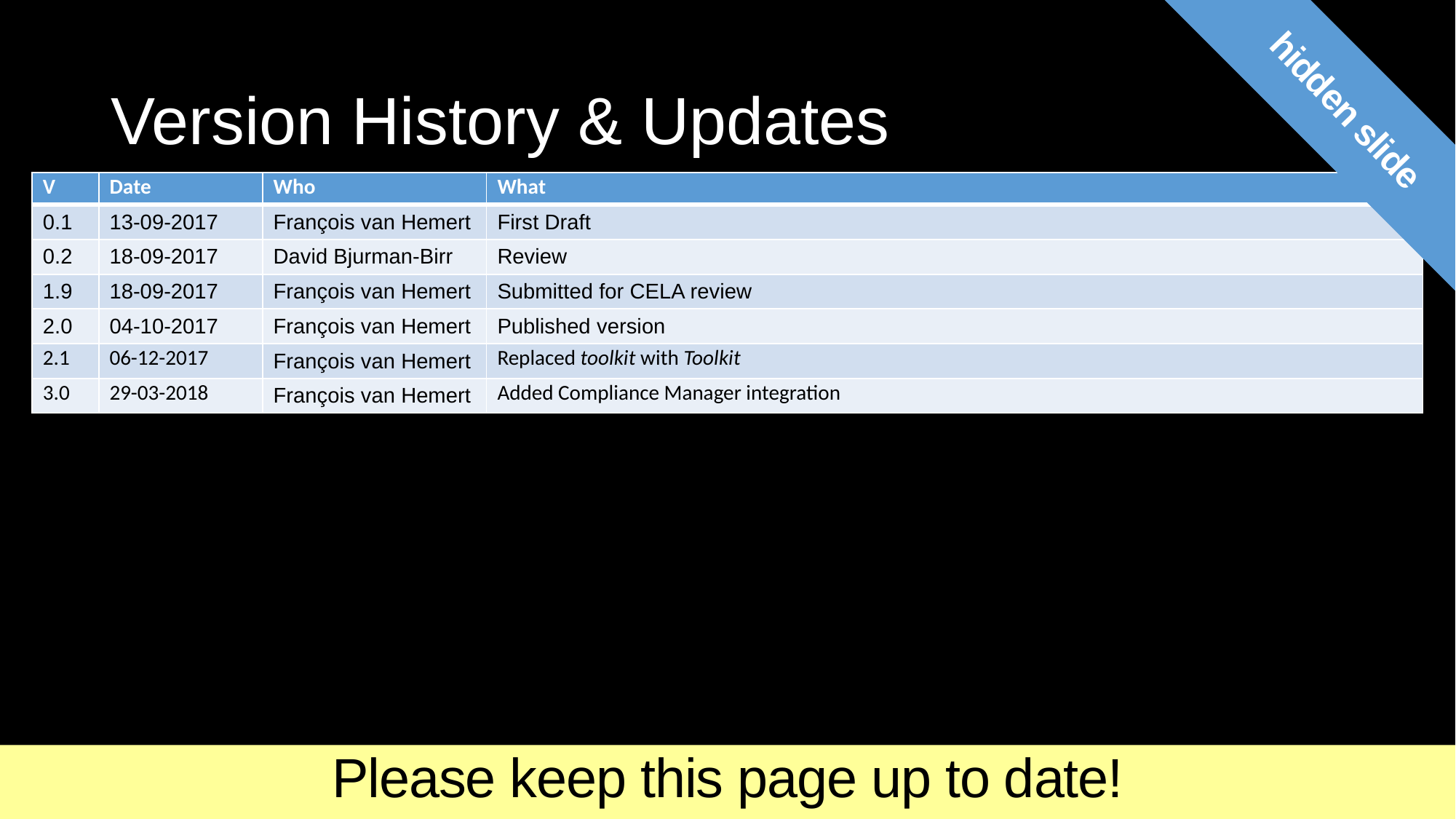

hidden slide
# Version History & Updates
| V | Date | Who | What |
| --- | --- | --- | --- |
| 0.1 | 13-09-2017 | François van Hemert | First Draft |
| 0.2 | 18-09-2017 | David Bjurman-Birr | Review |
| 1.9 | 18-09-2017 | François van Hemert | Submitted for CELA review |
| 2.0 | 04-10-2017 | François van Hemert | Published version |
| 2.1 | 06-12-2017 | François van Hemert | Replaced toolkit with Toolkit |
| 3.0 | 29-03-2018 | François van Hemert | Added Compliance Manager integration |
Please keep this page up to date!